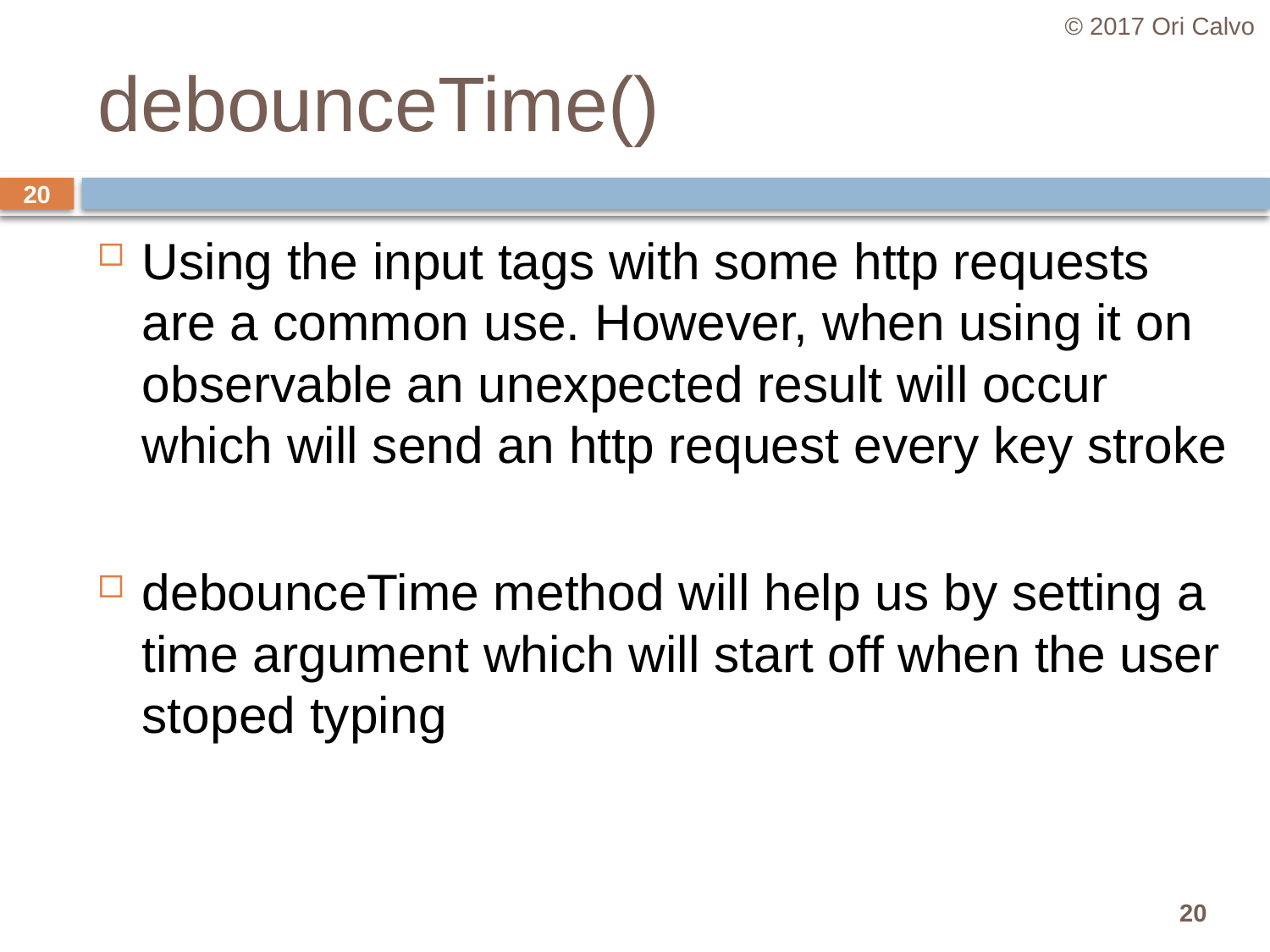

© 2017 Ori Calvo
# debounceTime()
20
Using the input tags with some http requests are a common use. However, when using it on observable an unexpected result will occur which will send an http request every key stroke

debounceTime method will help us by setting a time argument which will start off when the user stoped typing